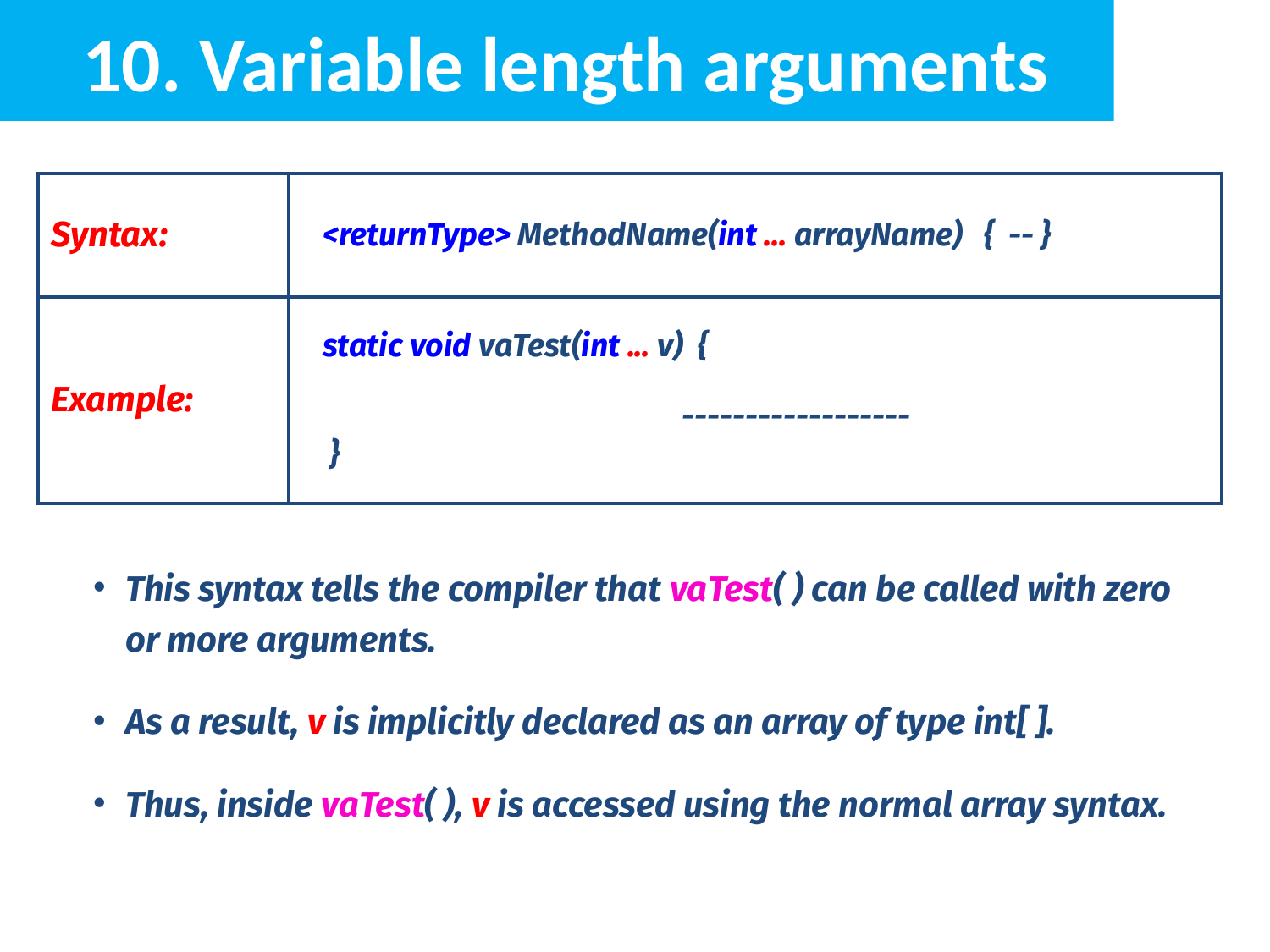

# 10. Variable length arguments
| Syntax: | <returnType> MethodName(int ... arrayName) { -- } |
| --- | --- |
| Example: | static void vaTest(int ... v) { ------------------ } |
This syntax tells the compiler that vaTest( ) can be called with zero or more arguments.
As a result, v is implicitly declared as an array of type int[ ].
Thus, inside vaTest( ), v is accessed using the normal array syntax.